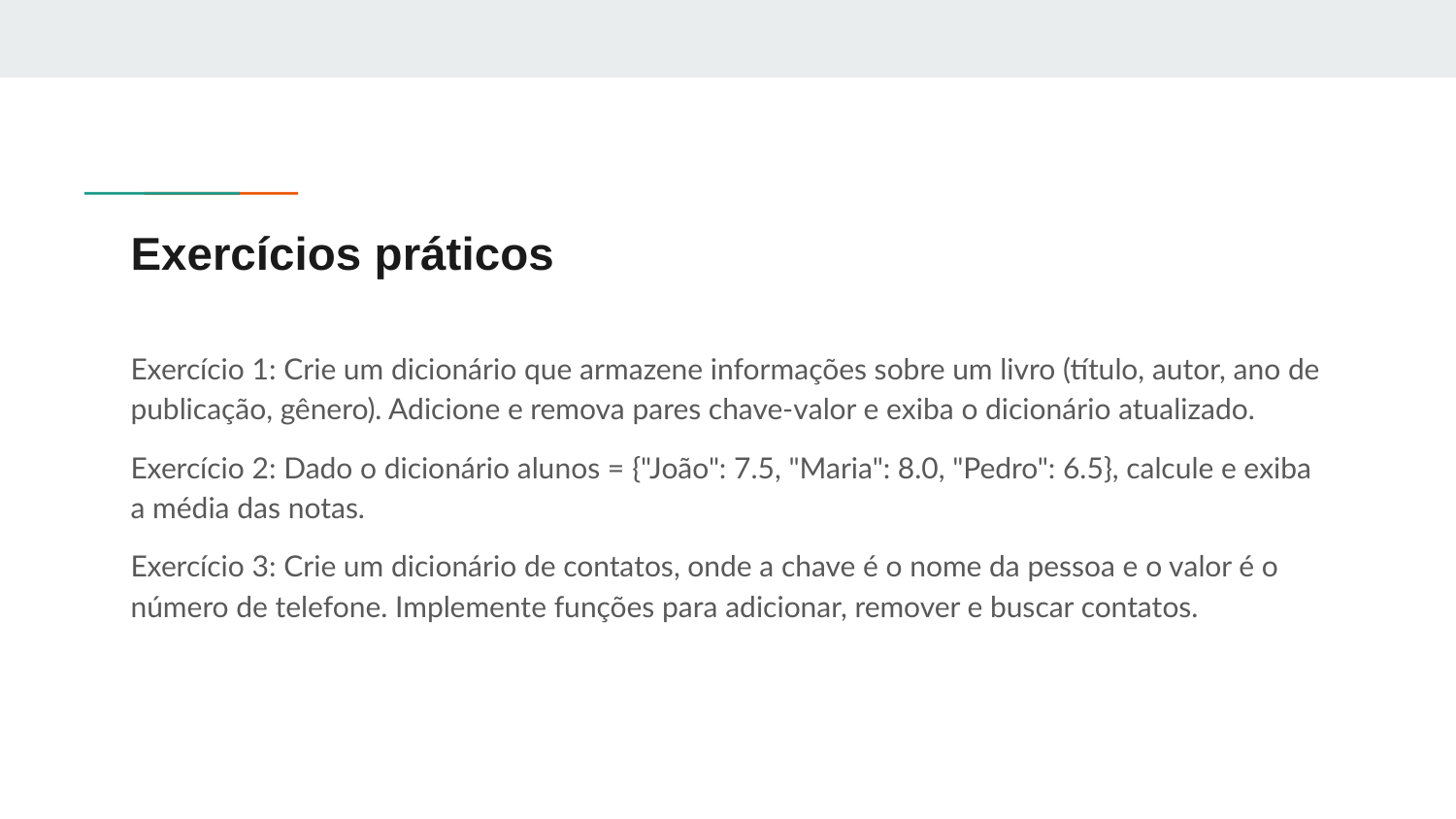

# Exercícios práticos
Exercício 1: Crie um dicionário que armazene informações sobre um livro (título, autor, ano de publicação, gênero). Adicione e remova pares chave-valor e exiba o dicionário atualizado.
Exercício 2: Dado o dicionário alunos = {"João": 7.5, "Maria": 8.0, "Pedro": 6.5}, calcule e exiba a média das notas.
Exercício 3: Crie um dicionário de contatos, onde a chave é o nome da pessoa e o valor é o número de telefone. Implemente funções para adicionar, remover e buscar contatos.